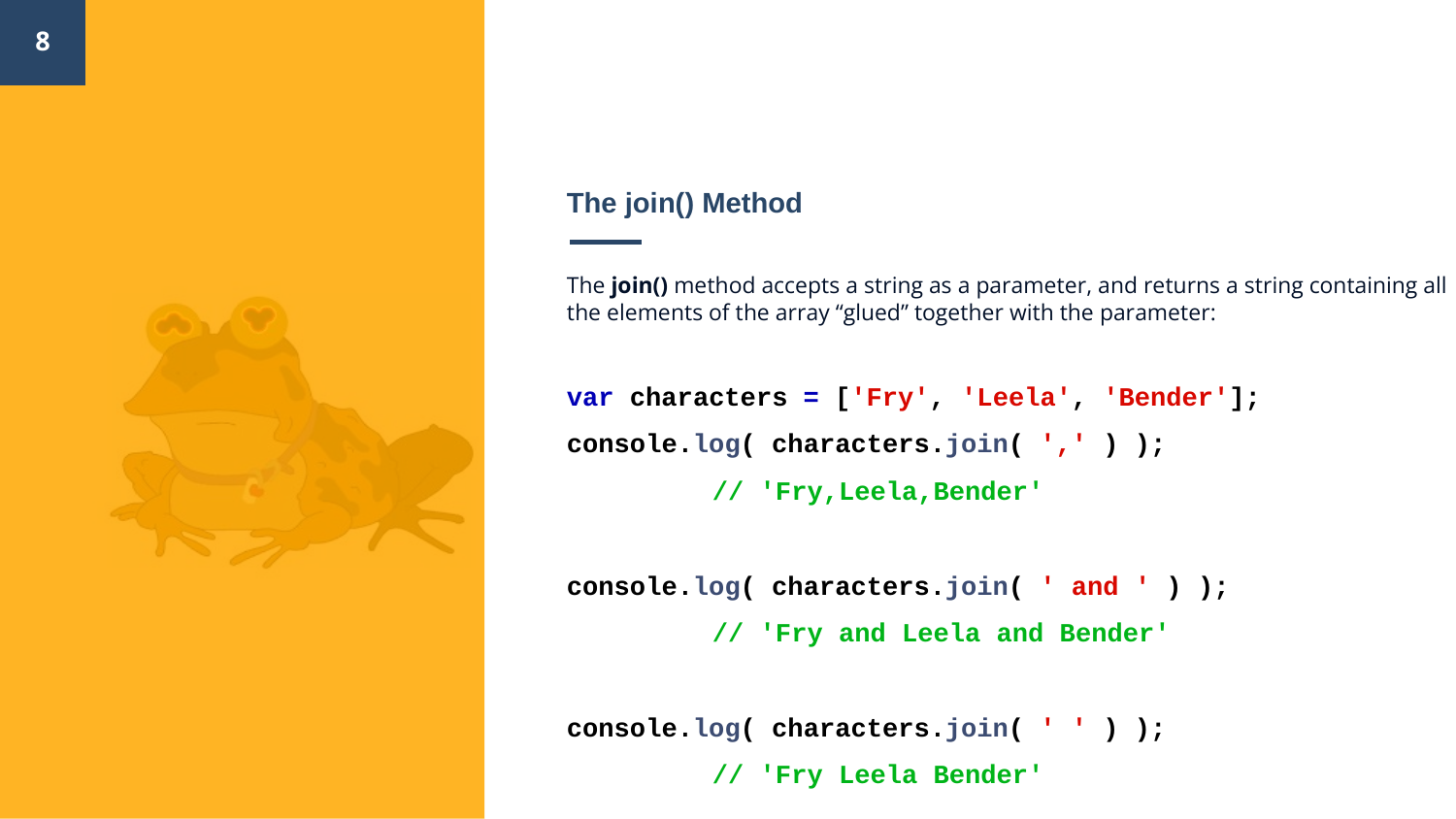

8
# The join() Method
The join() method accepts a string as a parameter, and returns a string containing all the elements of the array “glued” together with the parameter:

var characters = ['Fry', 'Leela', 'Bender'];
console.log( characters.join( ',' ) );
	// 'Fry,Leela,Bender'
console.log( characters.join( ' and ' ) );
	// 'Fry and Leela and Bender'
console.log( characters.join( ' ' ) );
	// 'Fry Leela Bender'